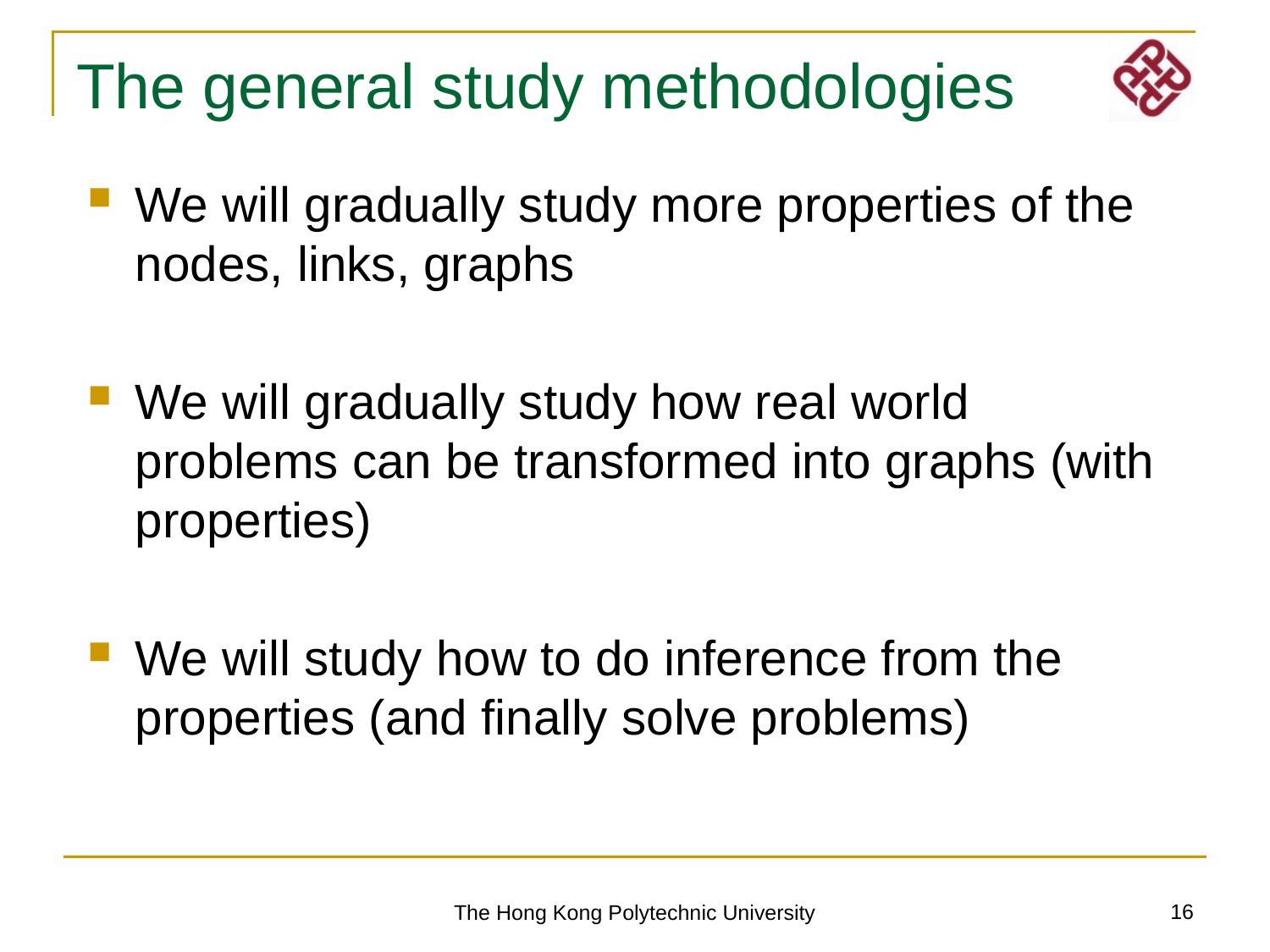

The general study methodologies
We will gradually study more properties of the nodes, links, graphs

We will gradually study how real world problems can be transformed into graphs (with properties)

We will study how to do inference from the properties (and finally solve problems)

16
The Hong Kong Polytechnic University